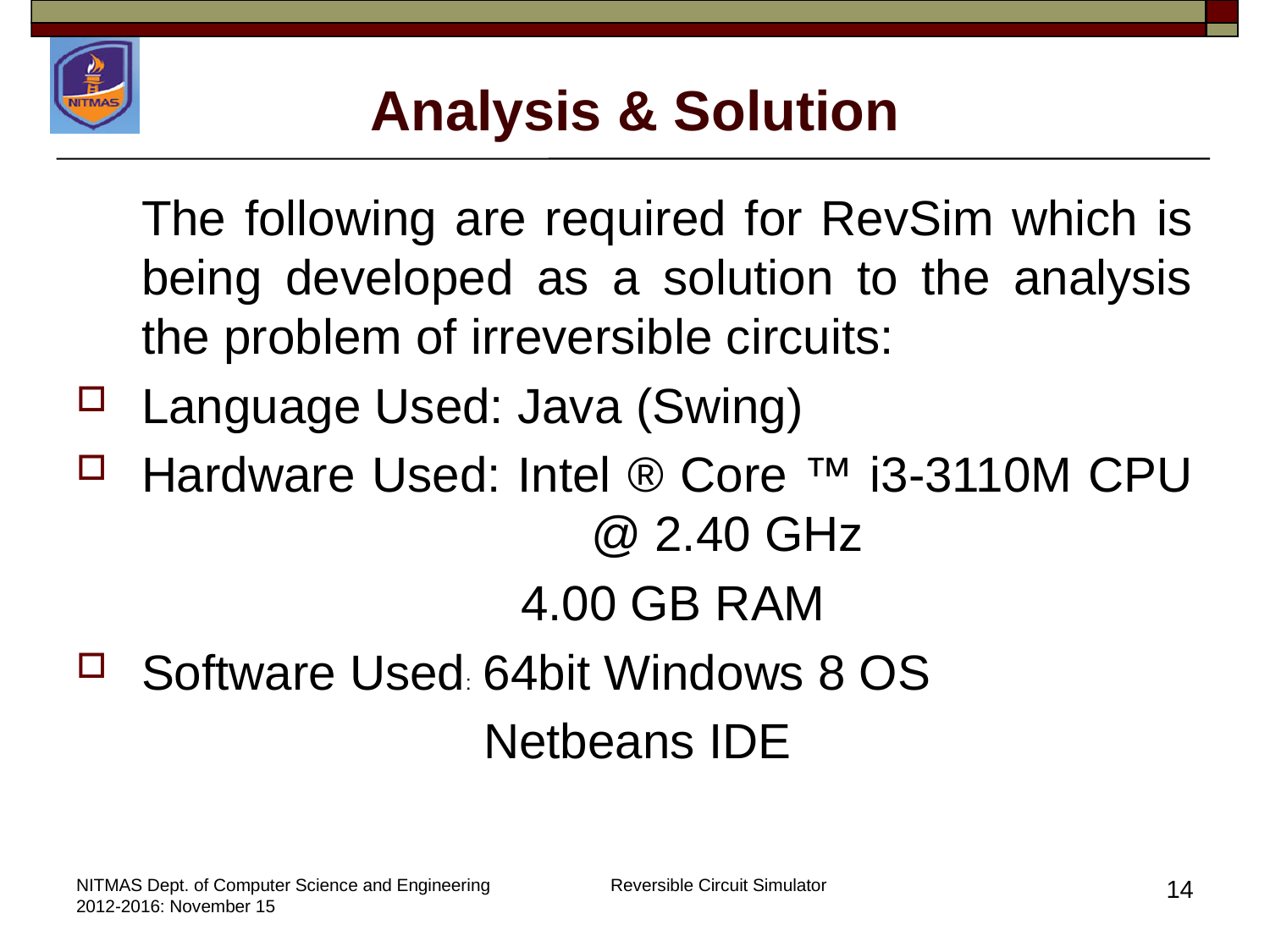

# Analysis & Solution
	The following are required for RevSim which is being developed as a solution to the analysis the problem of irreversible circuits:
Language Used: Java (Swing)
Hardware Used: Intel ® Core ™ i3-3110M CPU 			     @ 2.40 GHz
4.00 GB RAM
Software Used:  64bit Windows 8 OS
                         Netbeans IDE

NITMAS Dept. of Computer Science and Engineering 2012-2016: November 15
Reversible Circuit Simulator
14